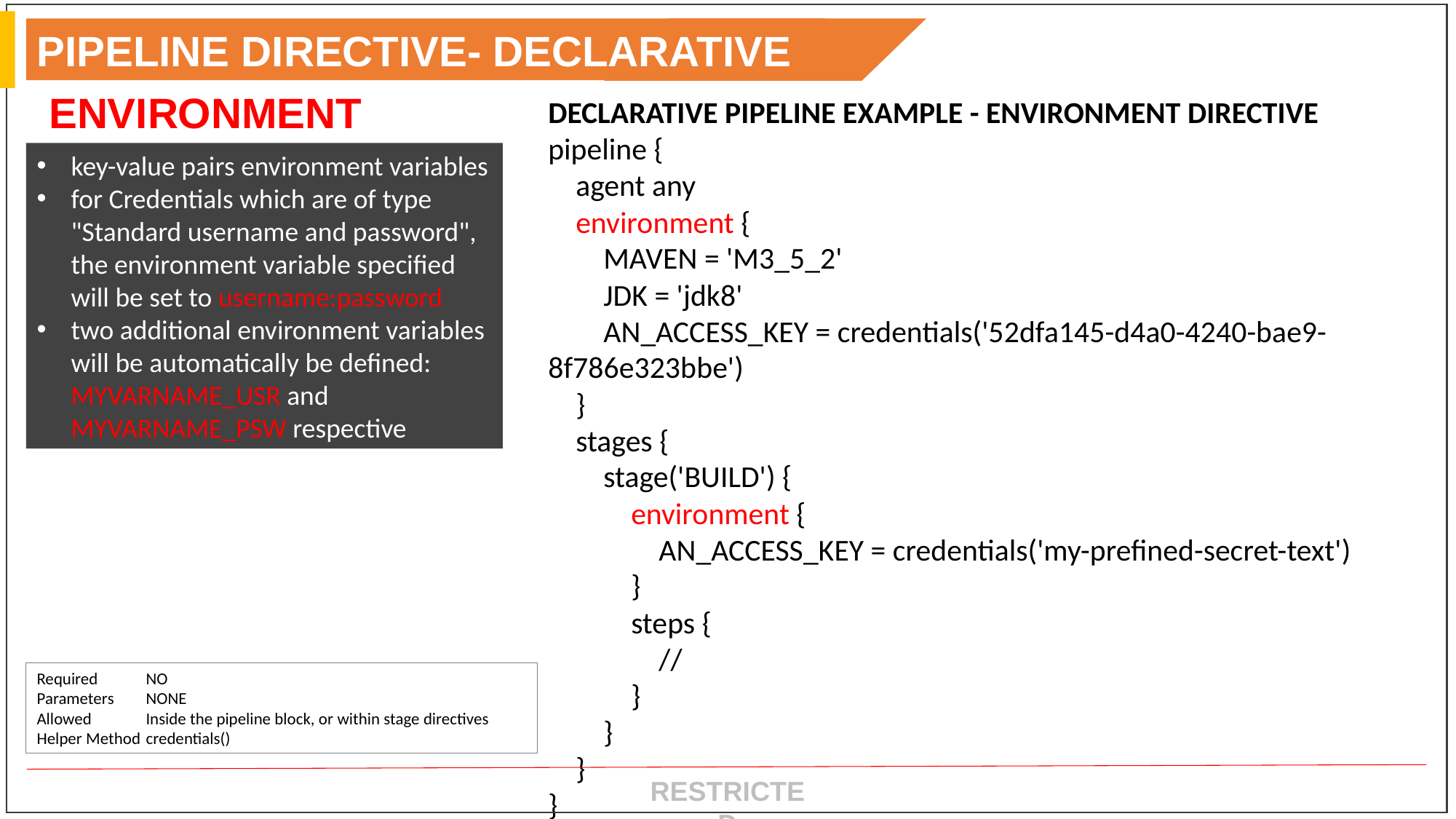

PIPELINE DIRECTIVE- DECLARATIVE

ENVIRONMENT
DECLARATIVE PIPELINE EXAMPLE - ENVIRONMENT DIRECTIVE
pipeline {
    agent any
    environment {
        MAVEN = 'M3_5_2'
        JDK = 'jdk8'
        AN_ACCESS_KEY = credentials('52dfa145-d4a0-4240-bae9-8f786e323bbe')
    }
    stages {
        stage('BUILD') {
            environment {
                AN_ACCESS_KEY = credentials('my-prefined-secret-text')
            }
            steps {
                //
            }
        }
    }
}
key-value pairs environment variables
for Credentials which are of type "Standard username and password", the environment variable specified will be set to username:password
two additional environment variables will be automatically be defined: MYVARNAME_USR and MYVARNAME_PSW respective
Required	NO
Parameters	NONE
Allowed	Inside the pipeline block, or within stage directives
Helper Method	credentials()
RESTRICTED